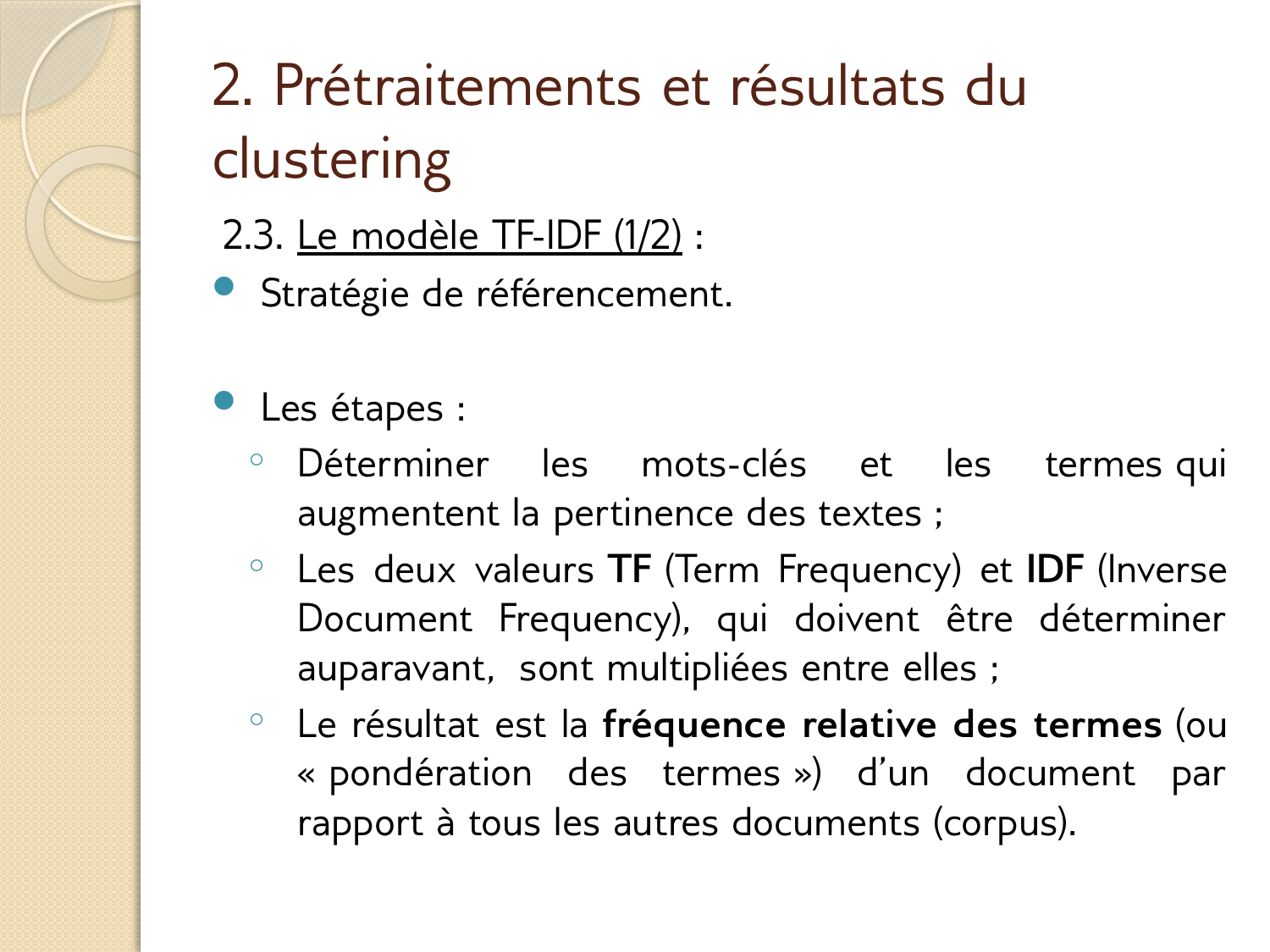

# 2. Prétraitements et résultats du clustering
2.3. Le modèle TF-IDF (1/2) :
Stratégie de référencement.

Les étapes :
Déterminer les mots-clés et les termes qui augmentent la pertinence des textes ;
Les deux valeurs TF (Term Frequency) et IDF (Inverse Document Frequency), qui doivent être déterminer auparavant,  sont multipliées entre elles ;
Le résultat est la fréquence relative des termes (ou « pondération des termes ») d’un document par rapport à tous les autres documents (corpus).